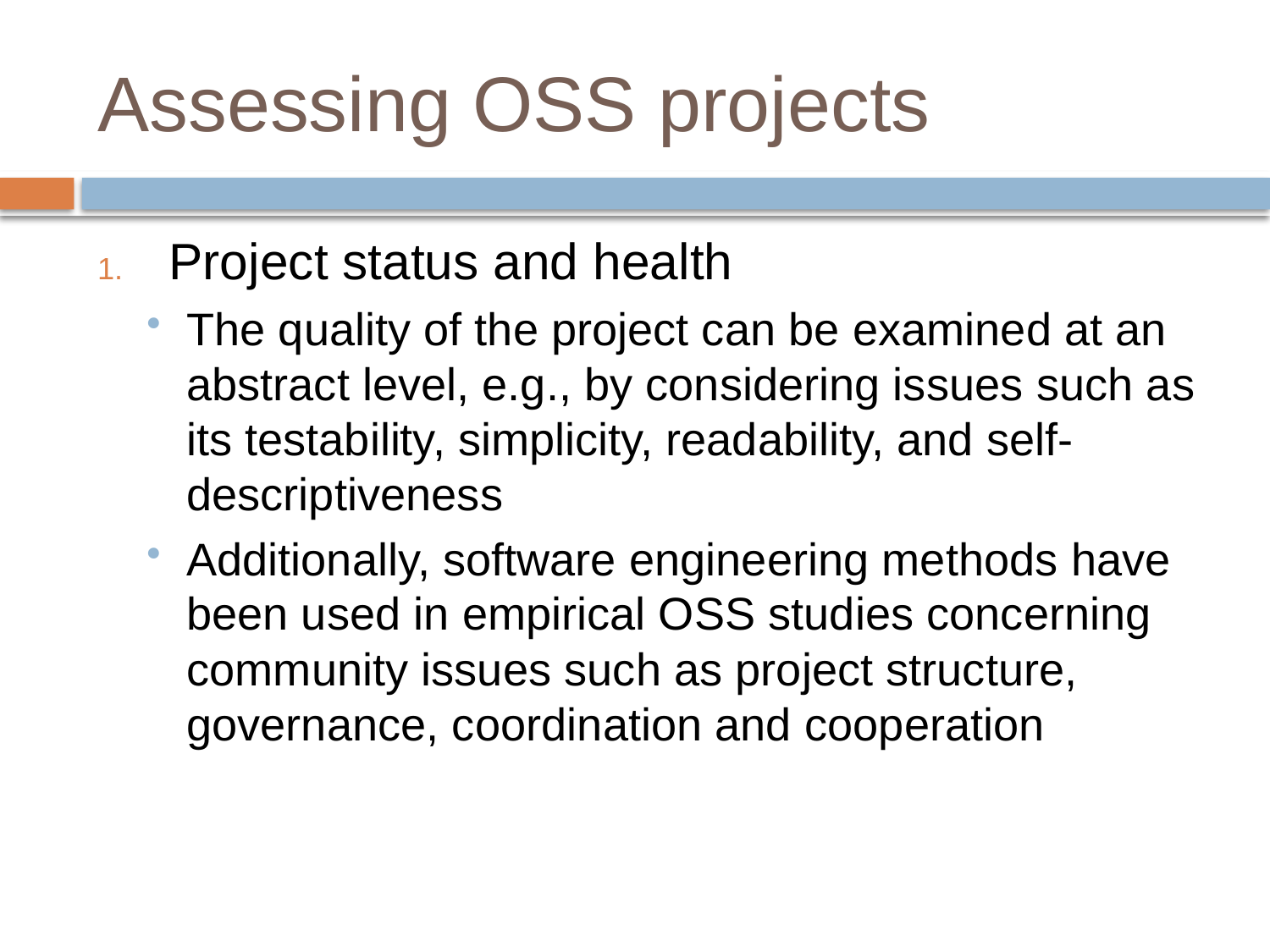

# Assessing OSS projects
Project status and health
The quality of the project can be examined at an abstract level, e.g., by considering issues such as its testability, simplicity, readability, and self-descriptiveness
Additionally, software engineering methods have been used in empirical OSS studies concerning community issues such as project structure, governance, coordination and cooperation